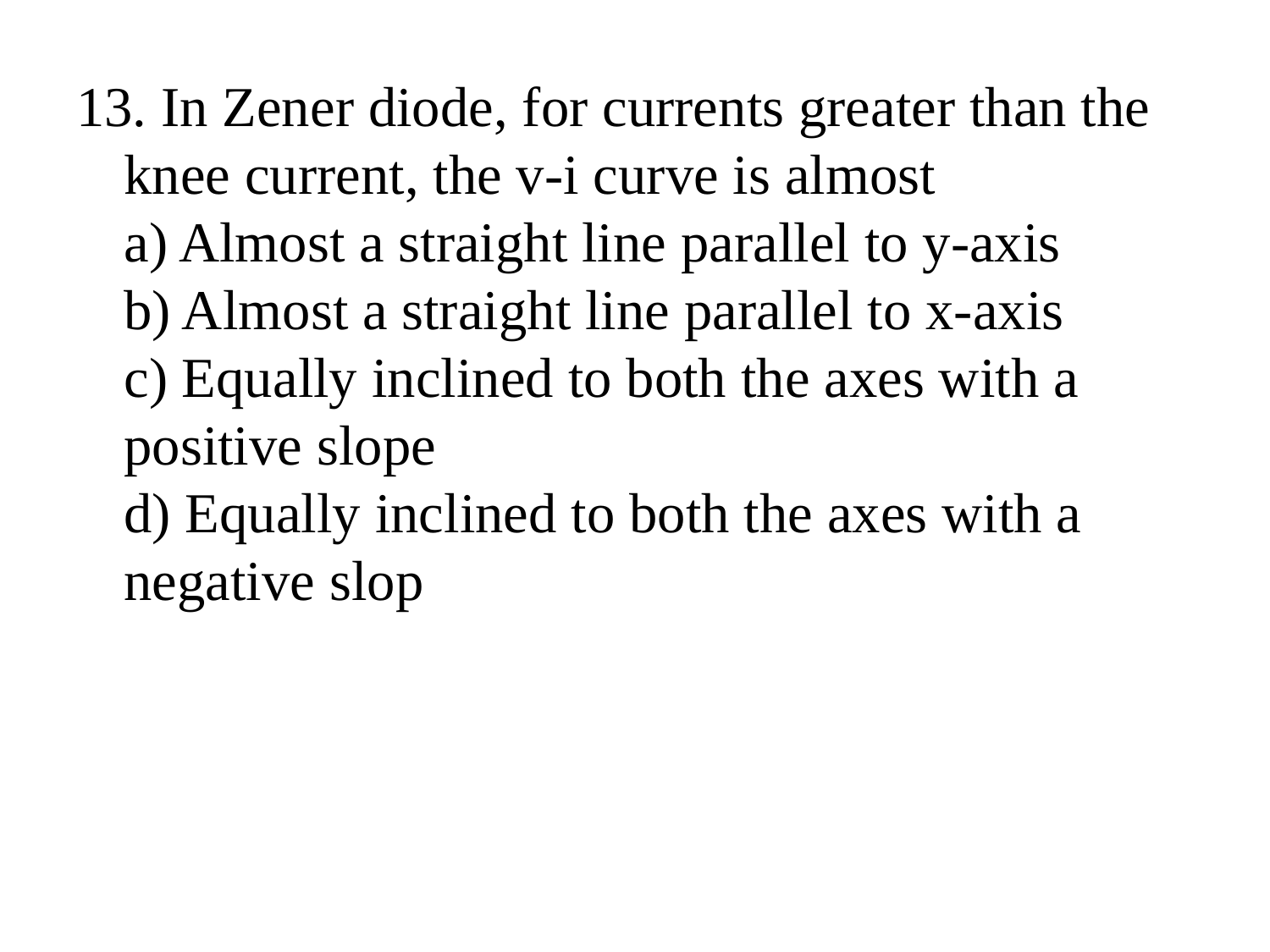

13. In Zener diode, for currents greater than the knee current, the v-i curve is almost
a) Almost a straight line parallel to y-axis
b) Almost a straight line parallel to x-axis
c) Equally inclined to both the axes with a positive slope
d) Equally inclined to both the axes with a negative slop